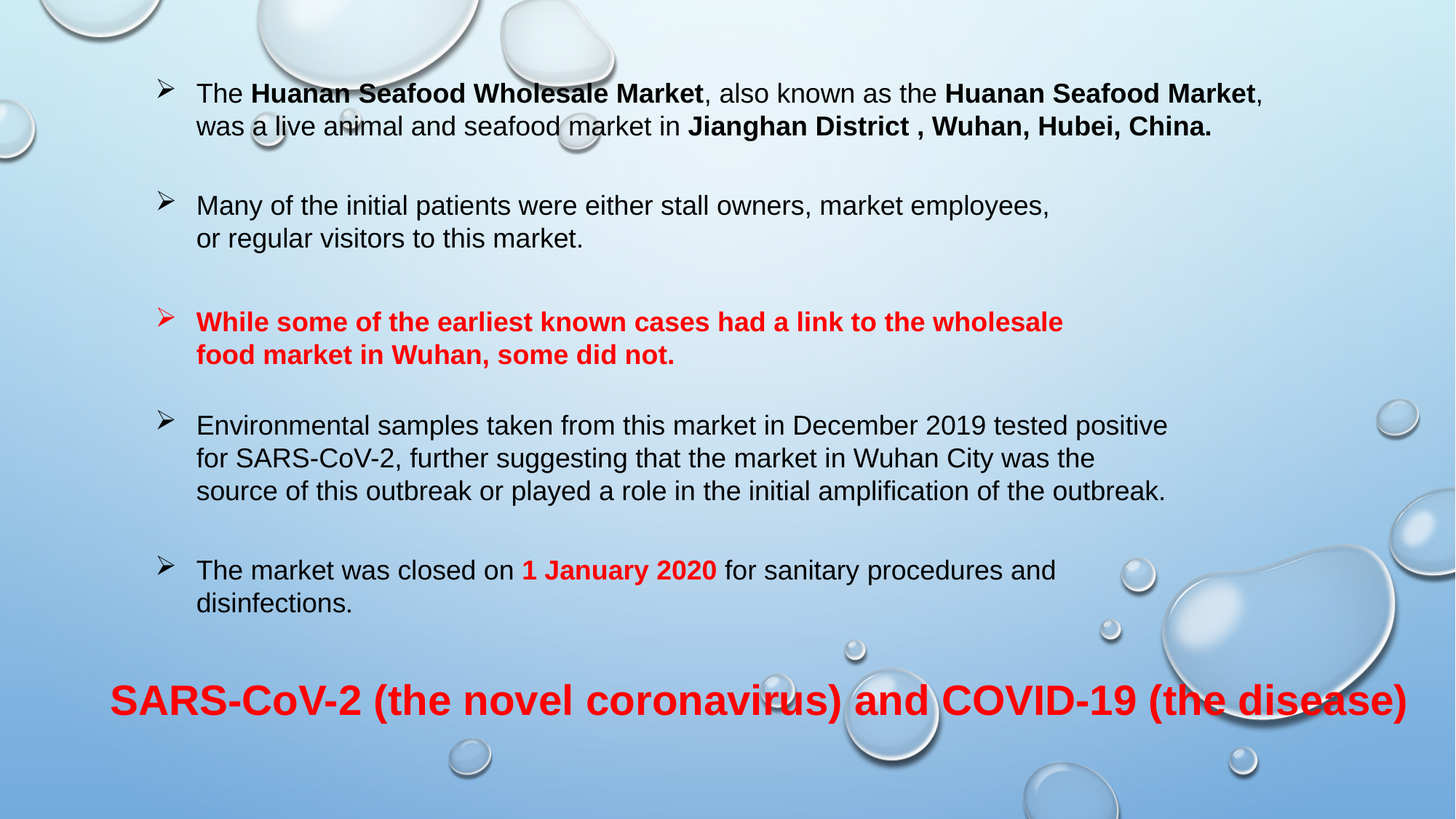

The Huanan Seafood Wholesale Market, also known as the Huanan Seafood Market, was a live animal and seafood market in Jianghan District , Wuhan, Hubei, China.

Many of the initial patients were either stall owners, market employees, or regular visitors to this market.

While some of the earliest known cases had a link to the wholesale food market in Wuhan, some did not.

Environmental samples taken from this market in December 2019 tested positive for SARS-CoV-2, further suggesting that the market in Wuhan City was the source of this outbreak or played a role in the initial amplification of the outbreak.

The market was closed on 1 January 2020 for sanitary procedures and disinfections.
SARS-CoV-2 (the novel coronavirus) and COVID-19 (the disease)